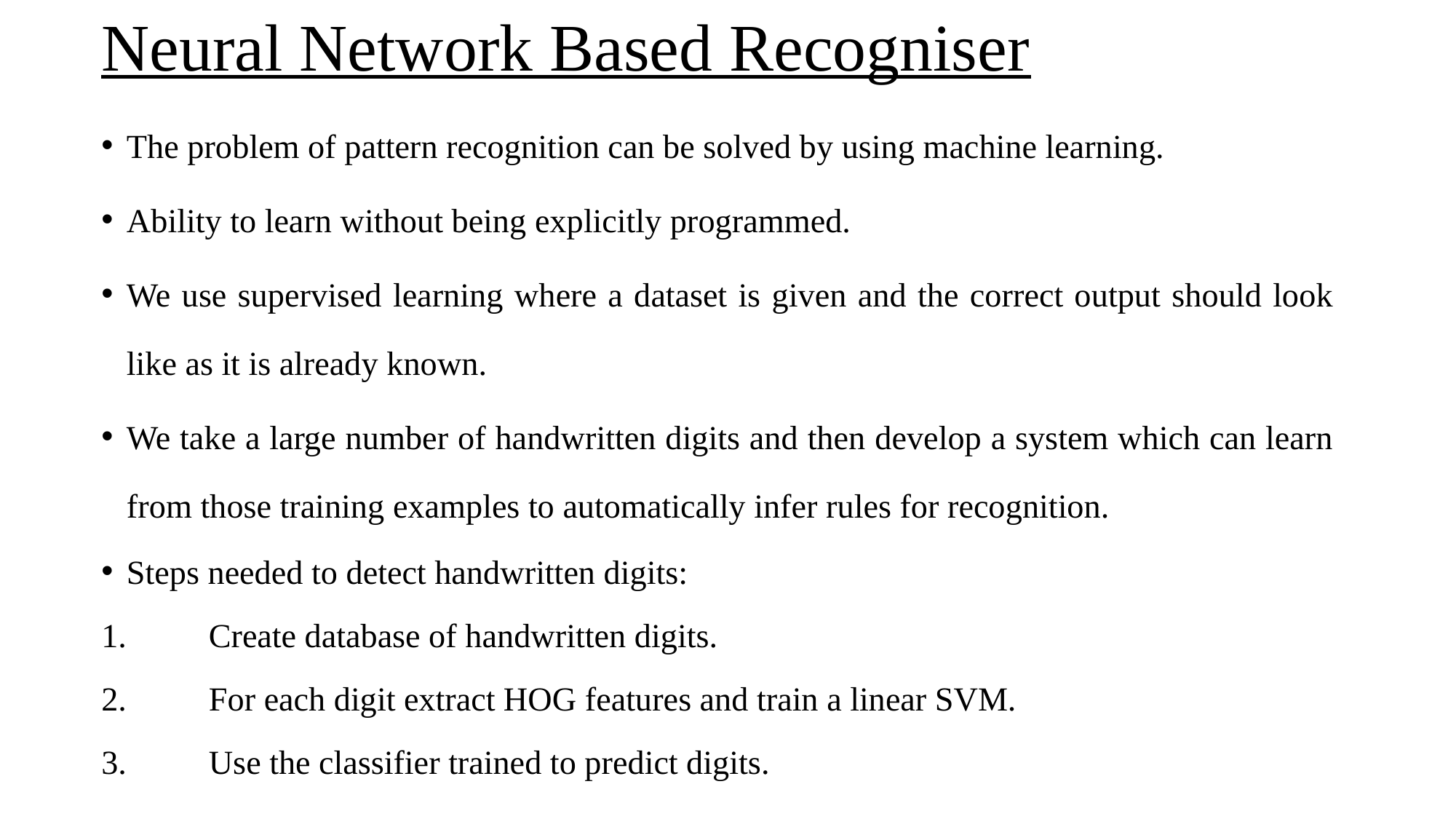

# Neural Network Based Recogniser
The problem of pattern recognition can be solved by using machine learning.
Ability to learn without being explicitly programmed.
We use supervised learning where a dataset is given and the correct output should look like as it is already known.
We take a large number of handwritten digits and then develop a system which can learn from those training examples to automatically infer rules for recognition.
Steps needed to detect handwritten digits:
Create database of handwritten digits.
For each digit extract HOG features and train a linear SVM.
Use the classifier trained to predict digits.